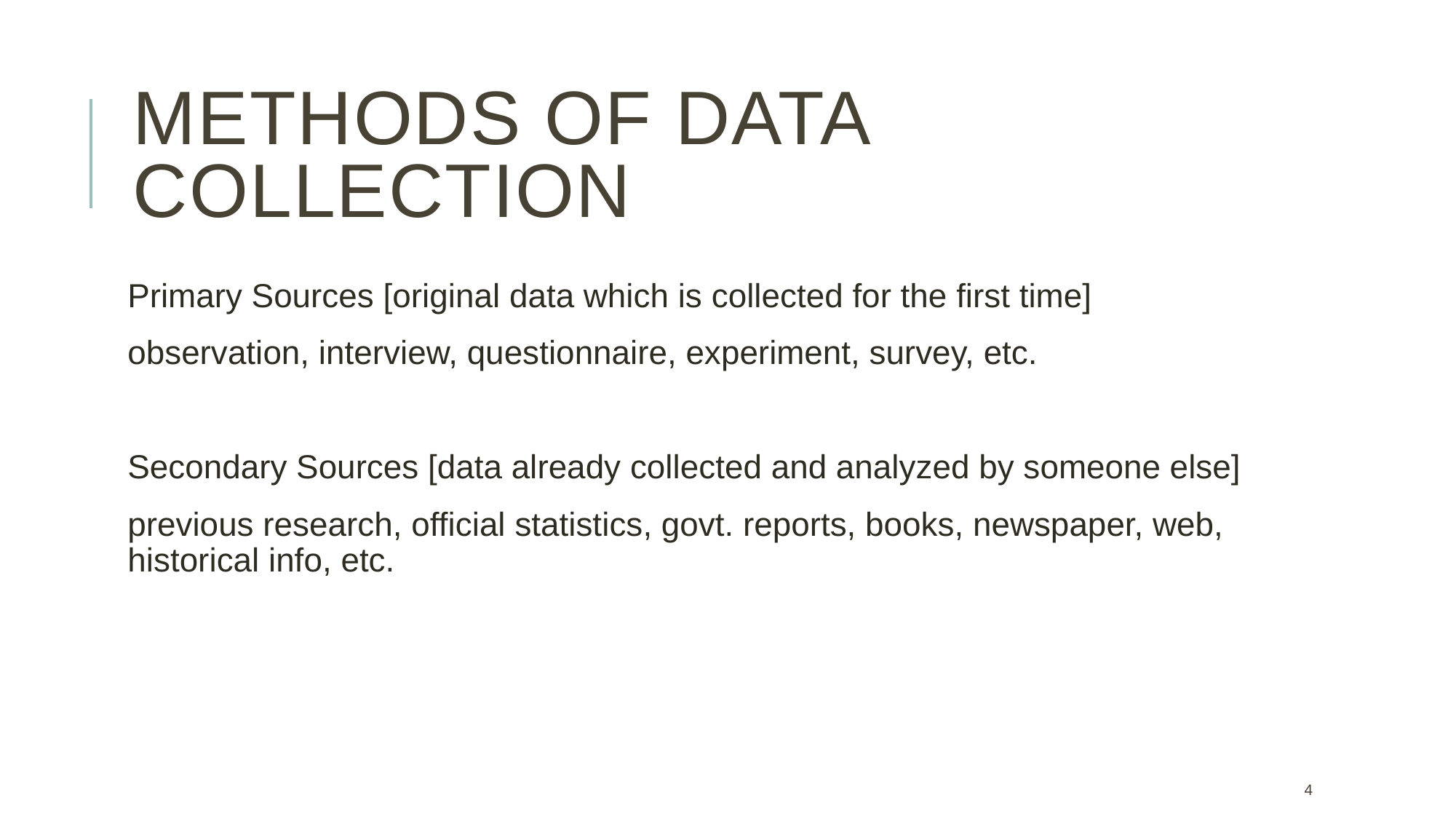

# Methods of data collection
Primary Sources [original data which is collected for the first time]
observation, interview, questionnaire, experiment, survey, etc.

Secondary Sources [data already collected and analyzed by someone else]
previous research, official statistics, govt. reports, books, newspaper, web, historical info, etc.
4